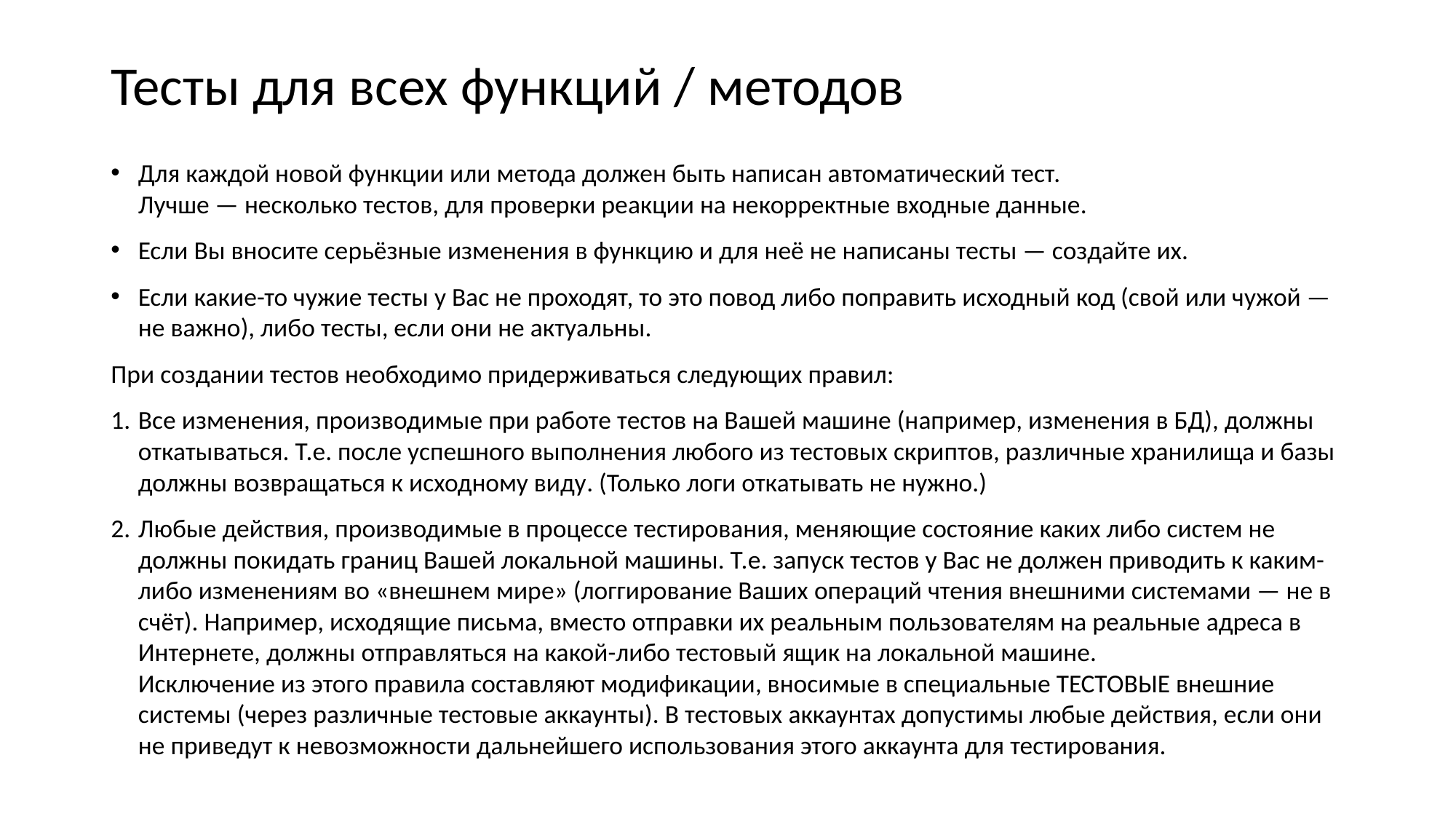

# Тесты для всех функций / методов
Для каждой новой функции или метода должен быть написан автоматический тест.
Лучше — несколько тестов, для проверки реакции на некорректные входные данные.
Если Вы вносите серьёзные изменения в функцию и для неё не написаны тесты — создайте их.
Если какие-то чужие тесты у Вас не проходят, то это повод либо поправить исходный код (свой или чужой — не важно), либо тесты, если они не актуальны.
При создании тестов необходимо придерживаться следующих правил:
Все изменения, производимые при работе тестов на Вашей машине (например, изменения в БД), должны откатываться. Т.е. после успешного выполнения любого из тестовых скриптов, различные хранилища и базы должны возвращаться к исходному виду. (Только логи откатывать не нужно.)
Любые действия, производимые в процессе тестирования, меняющие состояние каких либо систем не должны покидать границ Вашей локальной машины. Т.е. запуск тестов у Вас не должен приводить к каким-либо изменениям во «внешнем мире» (логгирование Ваших операций чтения внешними системами — не в счёт). Например, исходящие письма, вместо отправки их реальным пользователям на реальные адреса в Интернете, должны отправляться на какой-либо тестовый ящик на локальной машине.
Исключение из этого правила составляют модификации, вносимые в специальные ТЕСТОВЫЕ внешние системы (через различные тестовые аккаунты). В тестовых аккаунтах допустимы любые действия, если они не приведут к невозможности дальнейшего использования этого аккаунта для тестирования.